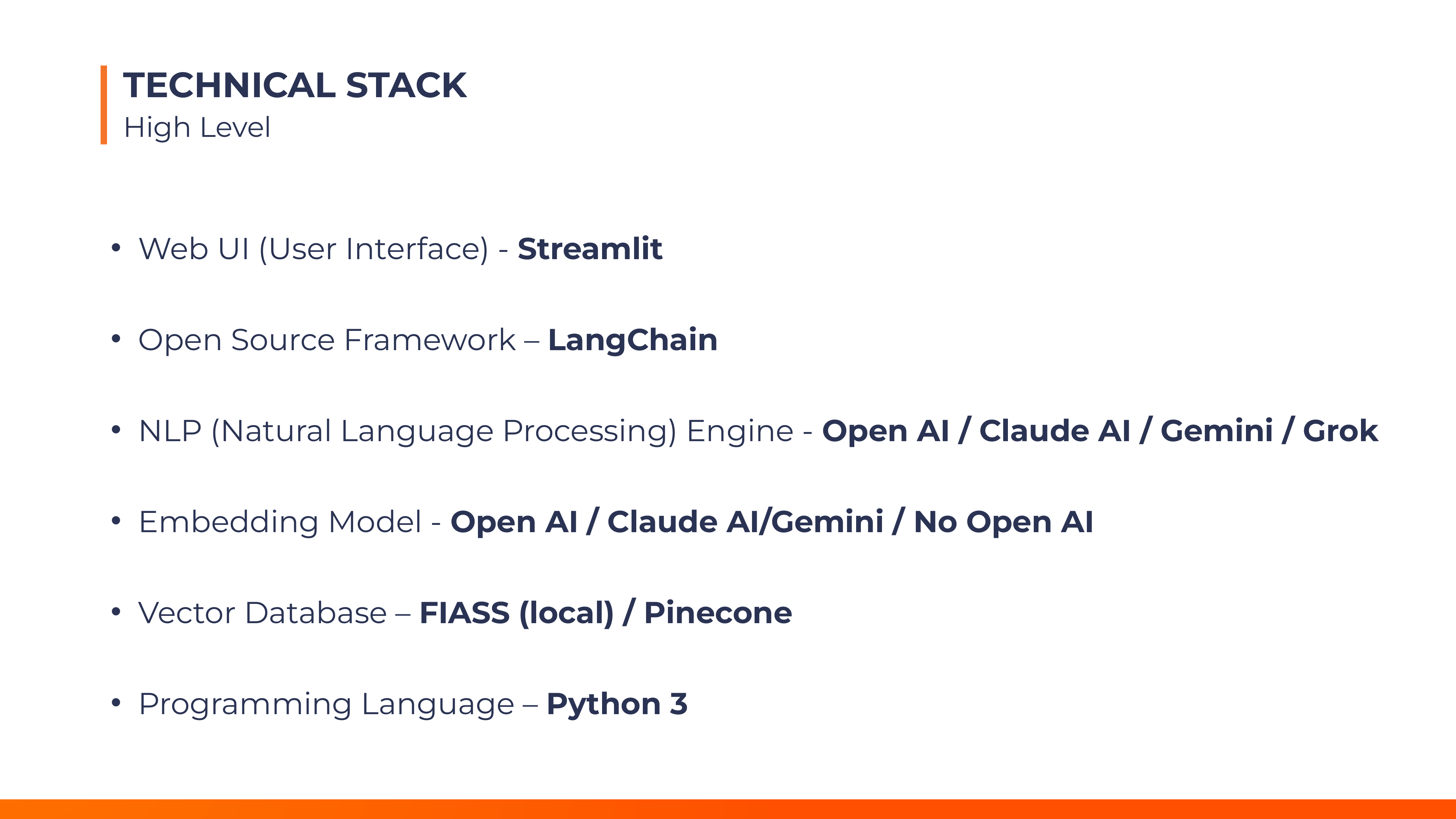

# TECHNICAL STACK
High Level
Web UI (User Interface) - Streamlit
Open Source Framework – LangChain
NLP (Natural Language Processing) Engine - Open AI / Claude AI / Gemini / Grok
Embedding Model - Open AI / Claude AI/Gemini / No Open AI
Vector Database – FIASS (local) / Pinecone
Programming Language – Python 3